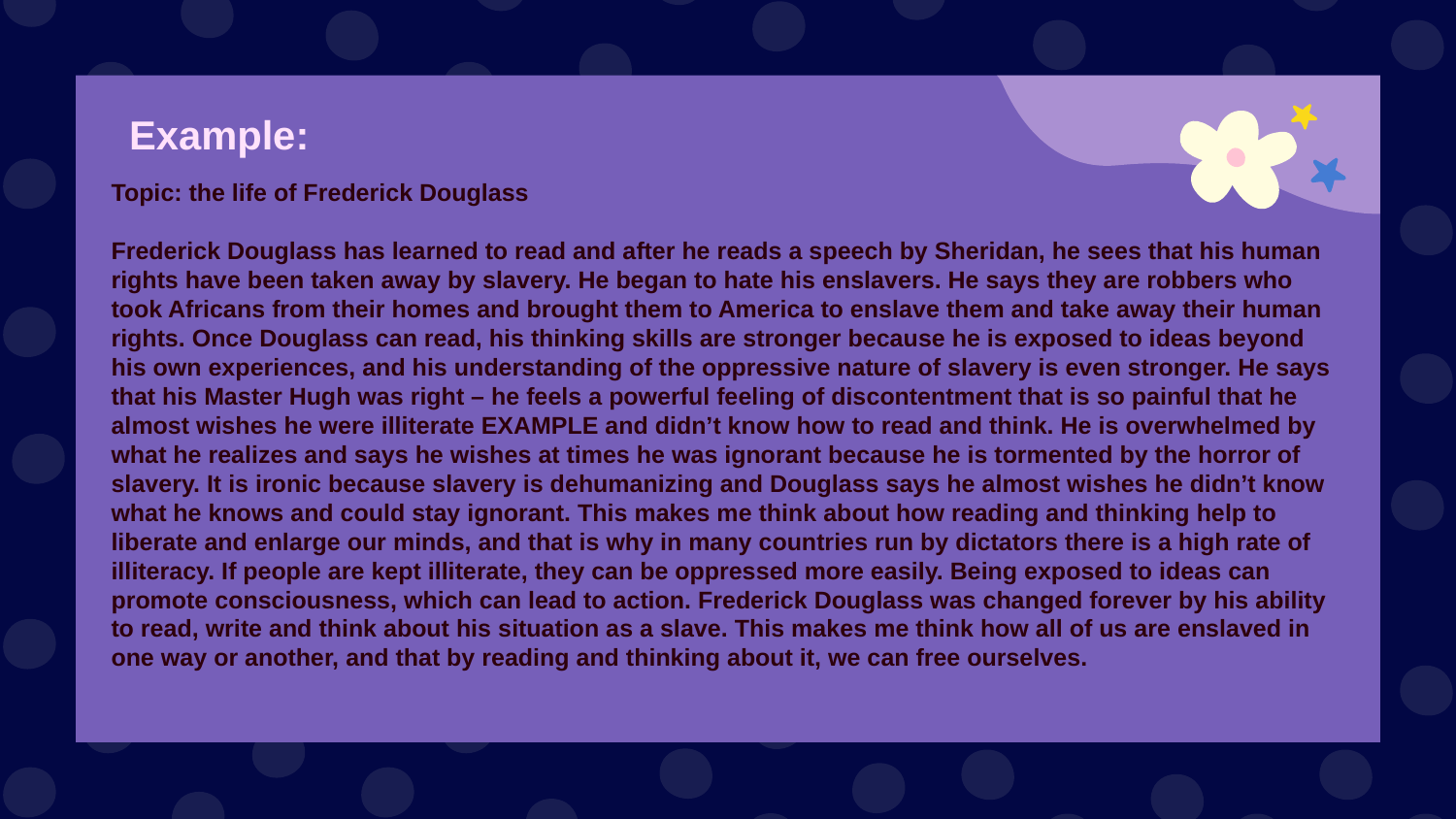

# Example:
Topic: the life of Frederick Douglass

Frederick Douglass has learned to read and after he reads a speech by Sheridan, he sees that his human rights have been taken away by slavery. He began to hate his enslavers. He says they are robbers who took Africans from their homes and brought them to America to enslave them and take away their human rights. Once Douglass can read, his thinking skills are stronger because he is exposed to ideas beyond his own experiences, and his understanding of the oppressive nature of slavery is even stronger. He says that his Master Hugh was right – he feels a powerful feeling of discontentment that is so painful that he almost wishes he were illiterate EXAMPLE and didn’t know how to read and think. He is overwhelmed by what he realizes and says he wishes at times he was ignorant because he is tormented by the horror of slavery. It is ironic because slavery is dehumanizing and Douglass says he almost wishes he didn’t know what he knows and could stay ignorant. This makes me think about how reading and thinking help to liberate and enlarge our minds, and that is why in many countries run by dictators there is a high rate of illiteracy. If people are kept illiterate, they can be oppressed more easily. Being exposed to ideas can promote consciousness, which can lead to action. Frederick Douglass was changed forever by his ability to read, write and think about his situation as a slave. This makes me think how all of us are enslaved in one way or another, and that by reading and thinking about it, we can free ourselves.